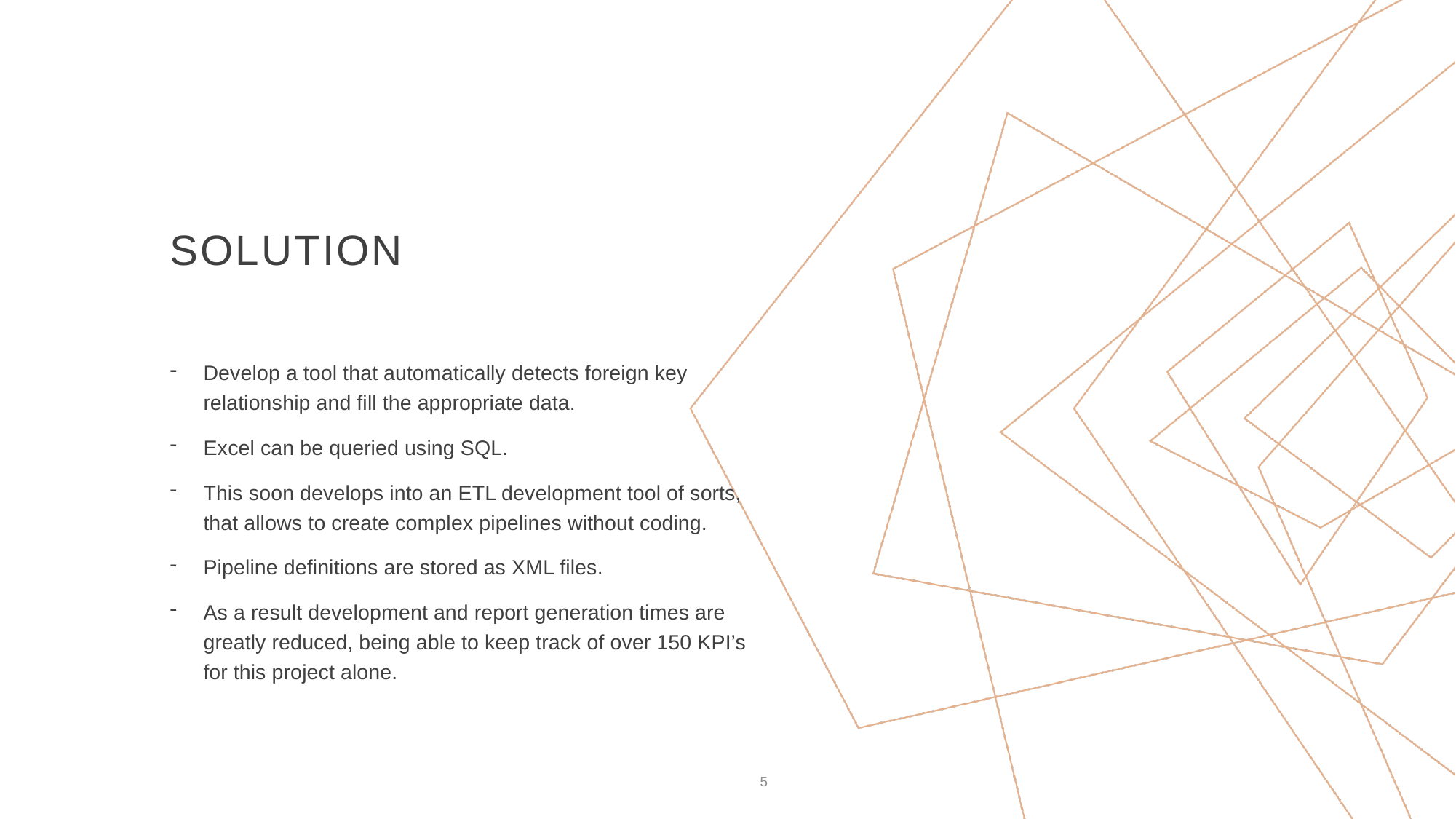

# Solution
Develop a tool that automatically detects foreign key relationship and fill the appropriate data.
Excel can be queried using SQL.
This soon develops into an ETL development tool of sorts, that allows to create complex pipelines without coding.
Pipeline definitions are stored as XML files.
As a result development and report generation times are greatly reduced, being able to keep track of over 150 KPI’s for this project alone.
5